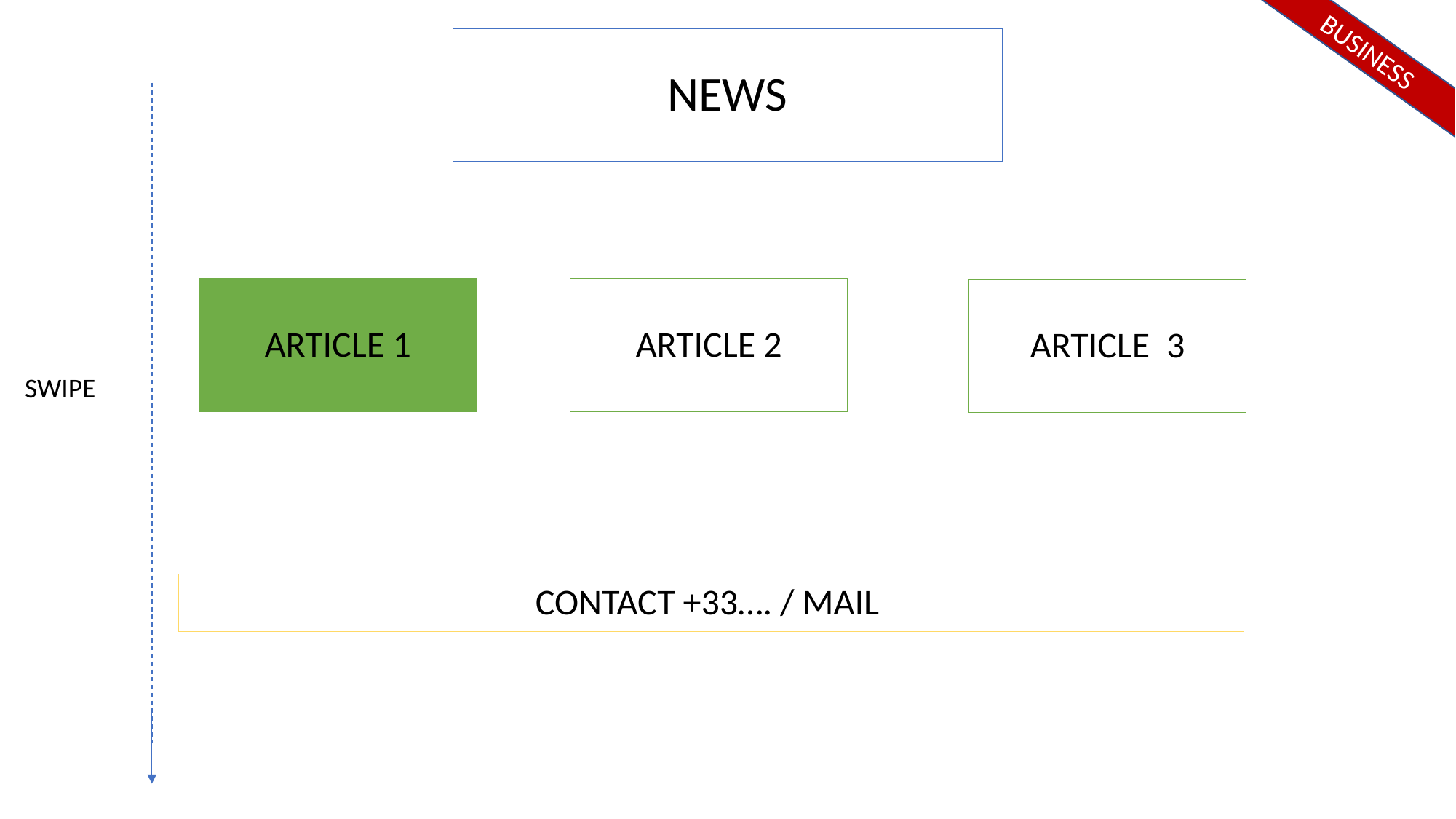

# NEWS
BUSINESS
ARTICLE 1
ARTICLE 2
ARTICLE  3
SWIPE
CONTACT +33…. / MAIL